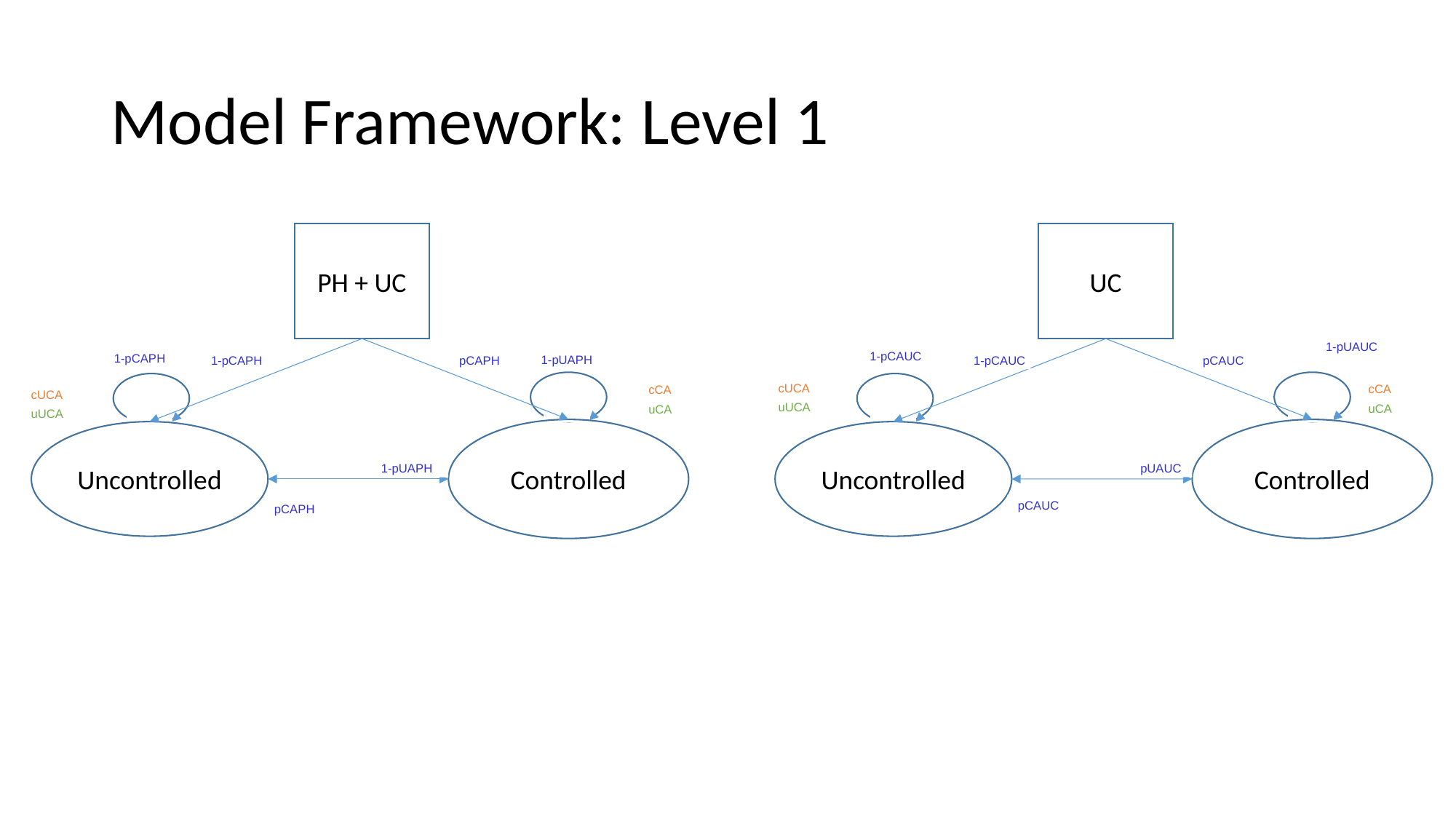

# Model Framework: Level 1
PH + UC
UC
1-pUAUC
1-pCAUC
1-pCAPH
1-pUAPH
1-pCAPH
pCAPH
1-pCAUC
pCAUC

cUCA
cCA
cCA
cUCA
uUCA
uCA
uCA
uUCA
Controlled
Controlled
Uncontrolled
Uncontrolled
1-pUAPH
pUAUC
pCAUC
pCAPH